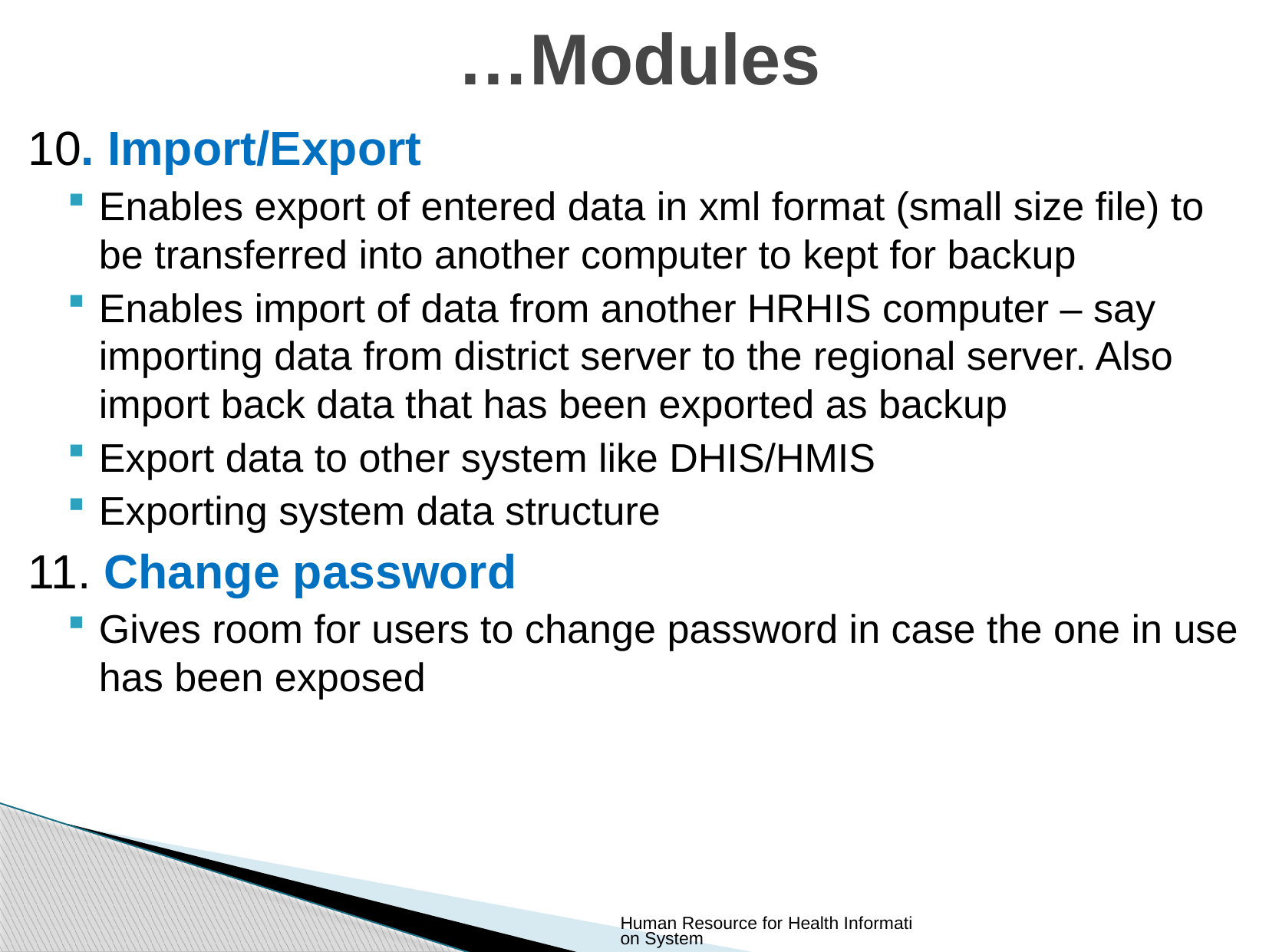

# …Modules
10. Import/Export
Enables export of entered data in xml format (small size file) to be transferred into another computer to kept for backup
Enables import of data from another HRHIS computer – say importing data from district server to the regional server. Also import back data that has been exported as backup
Export data to other system like DHIS/HMIS
Exporting system data structure
11. Change password
Gives room for users to change password in case the one in use has been exposed
Human Resource for Health Information System